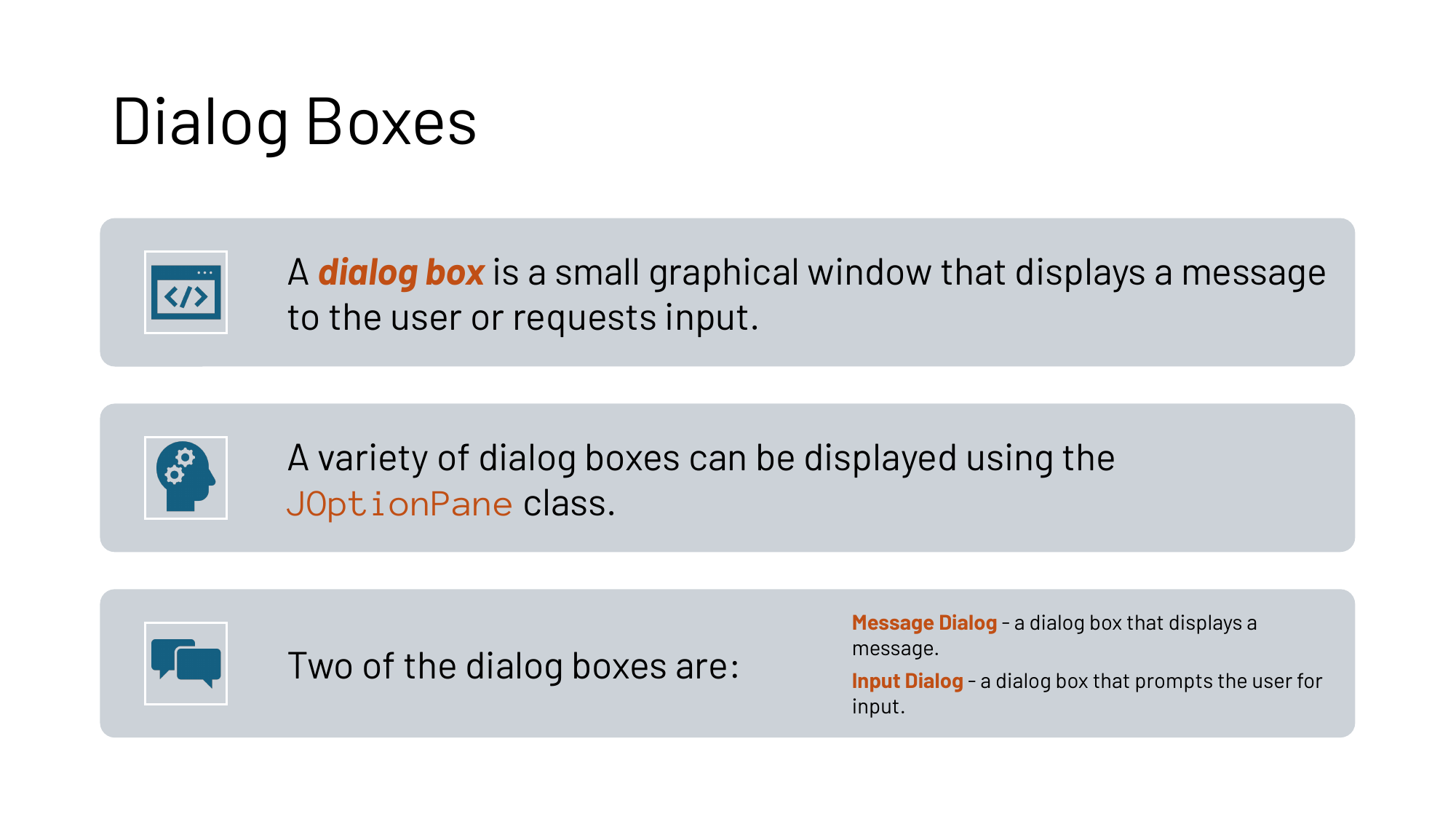

# Dialog Boxes
A dialog box is a small graphical window that displays a message to the user or requests input.
A variety of dialog boxes can be displayed using the JOptionPane class.
Two of the dialog boxes are:
Message Dialog - a dialog box that displays a message.
Input Dialog - a dialog box that prompts the user for input.